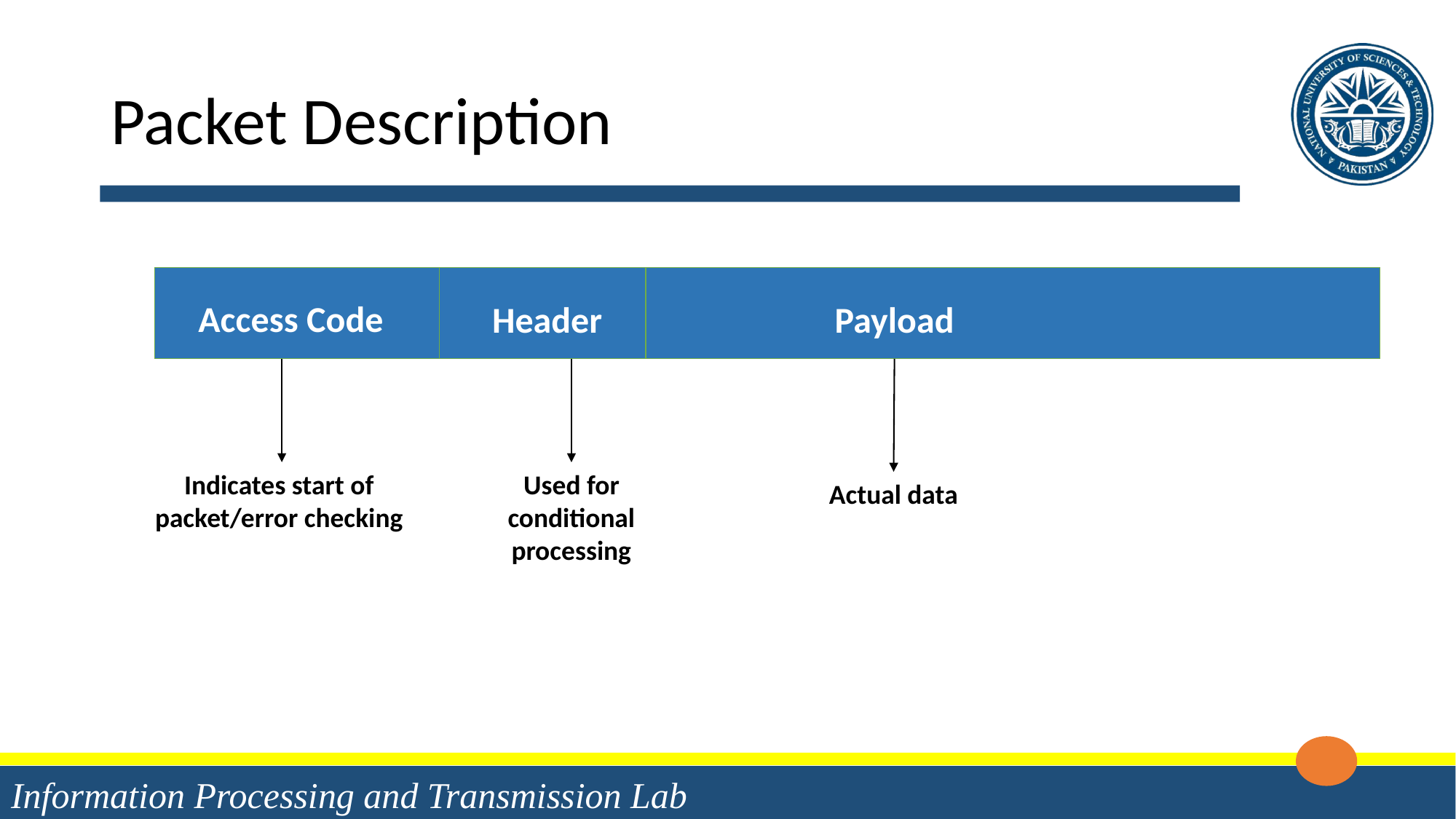

# Packet Description

Access Code
Header
Payload
Indicates start of packet/error checking
Used for conditional processing
Actual data

16
Information Processing and Transmission Lab